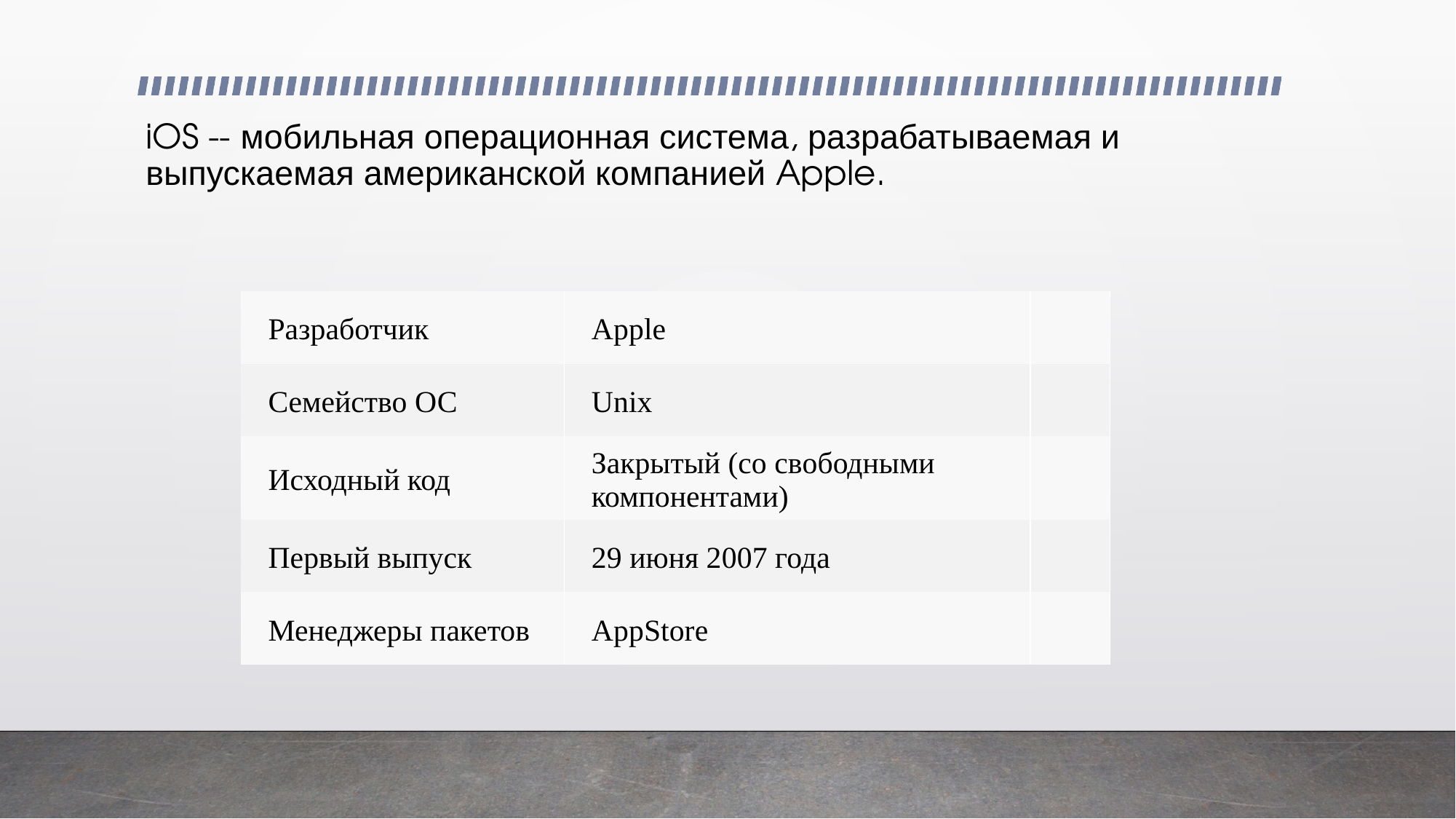

# iOS -- мобильная операционная система, разрабатываемая и выпускаемая американской компанией Apple.
| Разработчик | Apple |  |
| --- | --- | --- |
| Семейство ОС | Unix |  |
| Исходный код | Закрытый (со свободными компонентами) |  |
| Первый выпуск | 29 июня 2007 года |  |
| Менеджеры пакетов | AppStore |  |